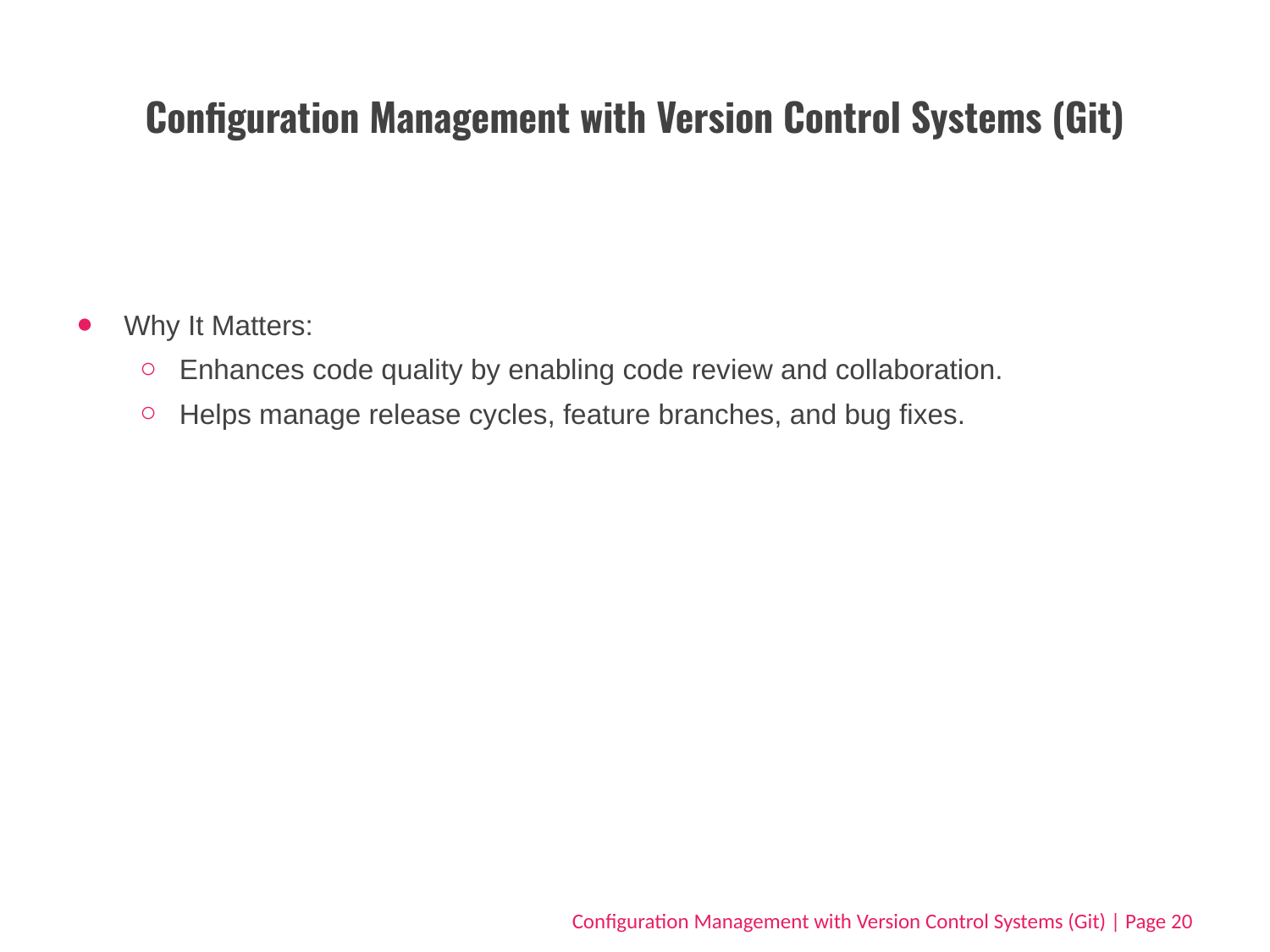

# Configuration Management with Version Control Systems (Git)

Why It Matters:
Enhances code quality by enabling code review and collaboration.
Helps manage release cycles, feature branches, and bug fixes.

Configuration Management with Version Control Systems (Git) | Page 20